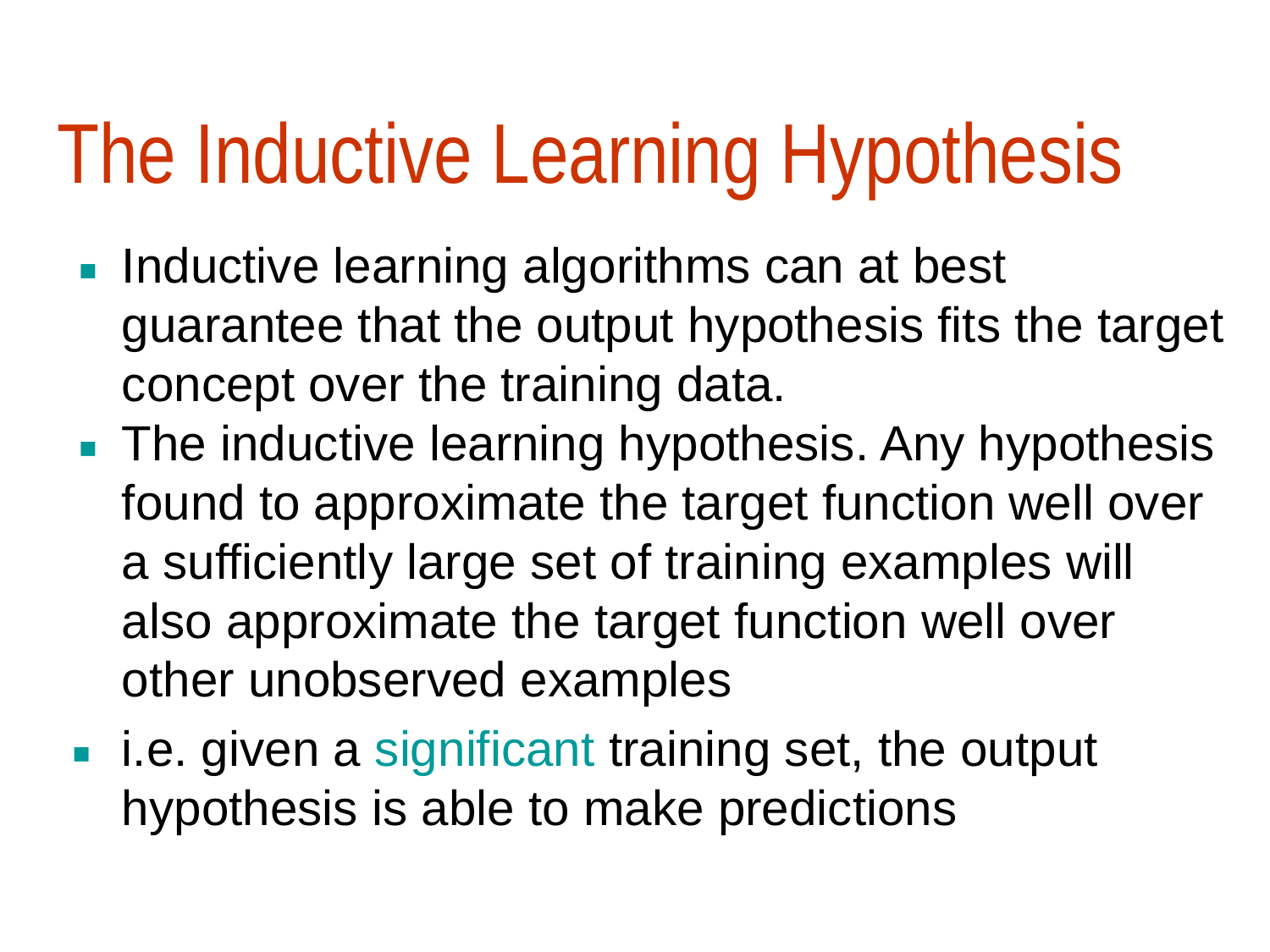

# The Inductive Learning Hypothesis
Inductive learning algorithms can at best guarantee that the output hypothesis fits the target concept over the training data.
The inductive learning hypothesis. Any hypothesis found to approximate the target function well over a sufficiently large set of training examples will also approximate the target function well over other unobserved examples
i.e. given a significant training set, the output hypothesis is able to make predictions